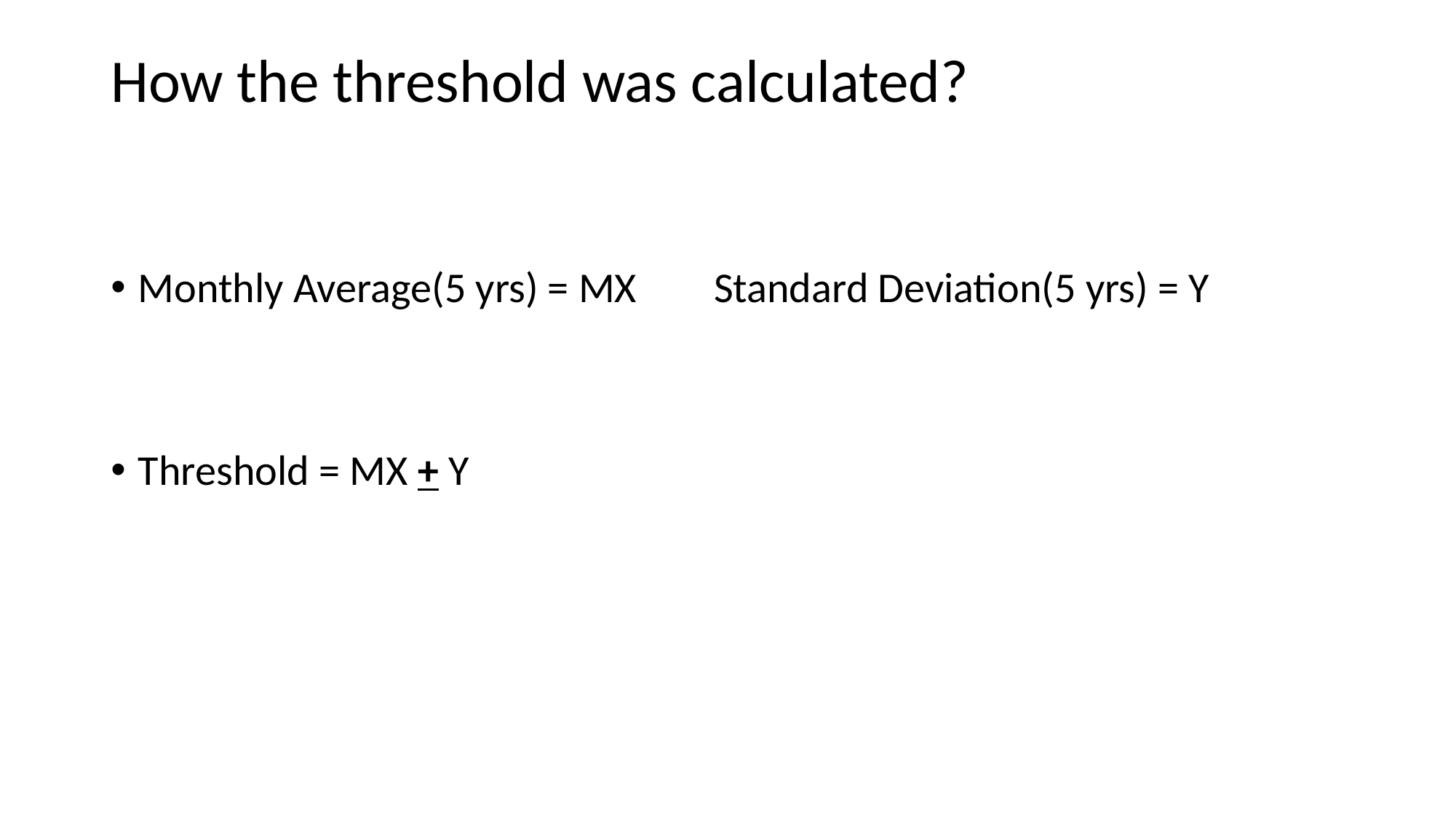

# How the threshold was calculated?

Monthly Average(5 yrs) = MX        Standard Deviation(5 yrs) = Y

Threshold = MX + Y